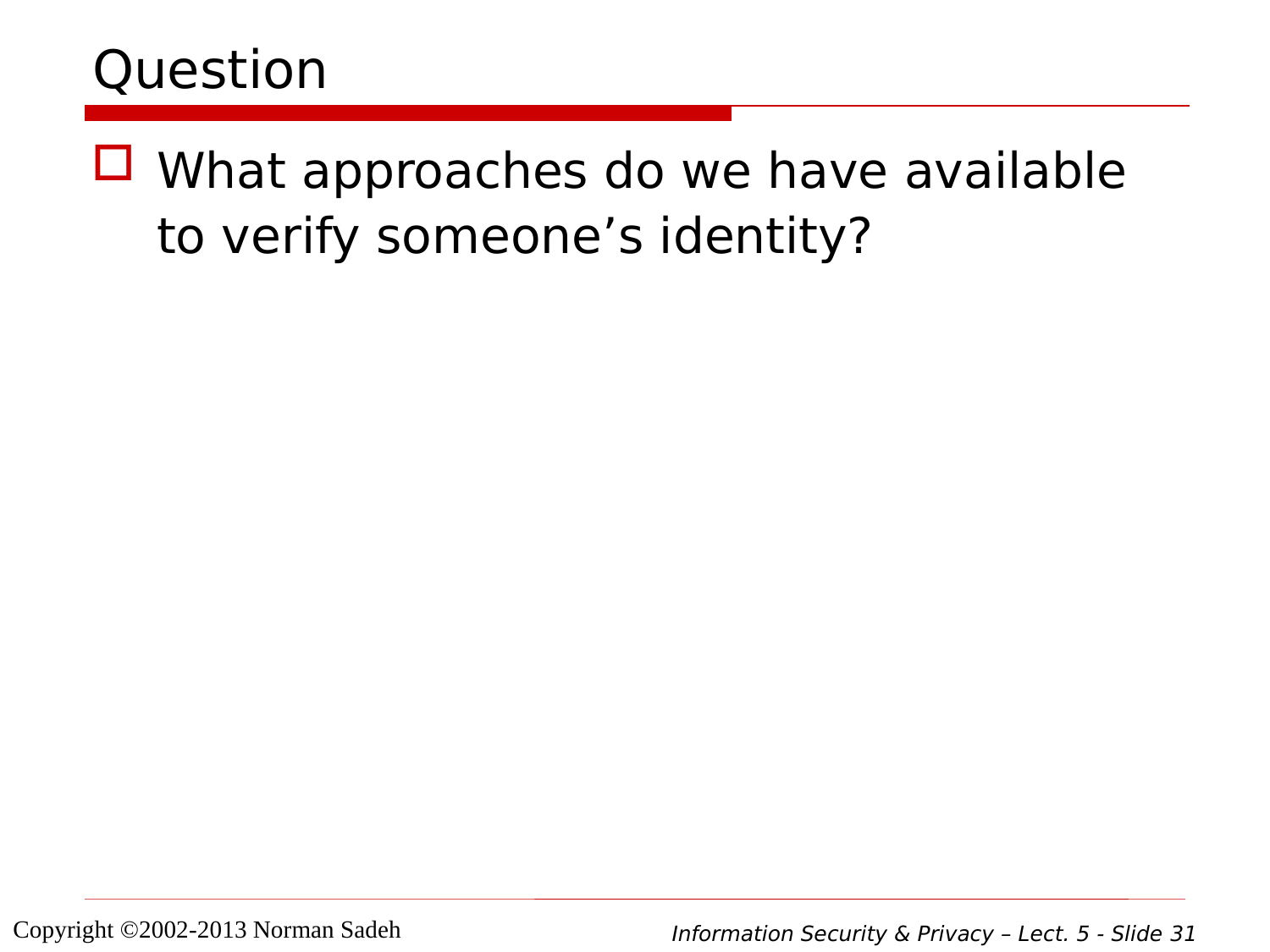

# Question
What approaches do we have available to verify someone’s identity?